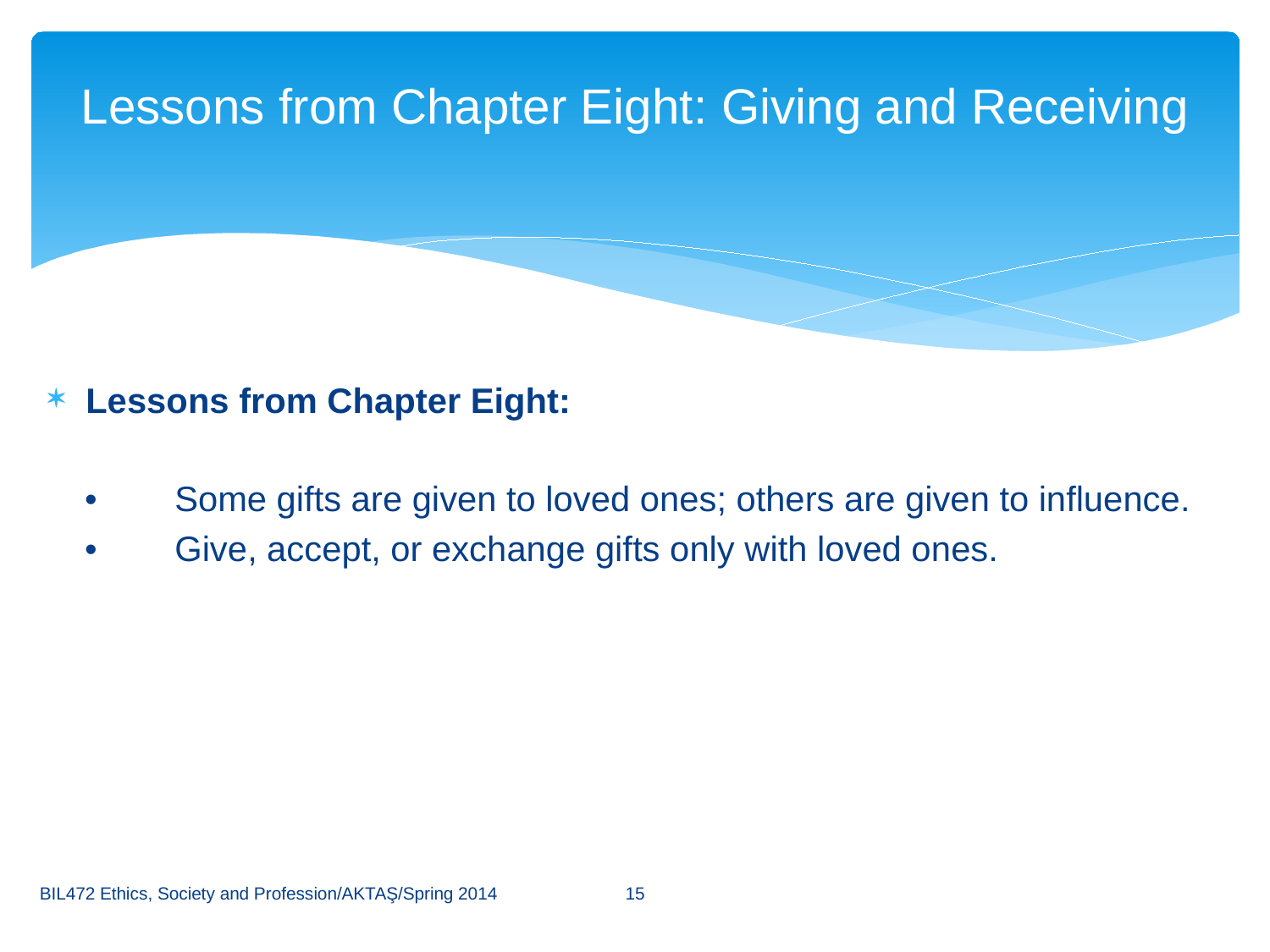

# Lessons from Chapter Eight: Giving and Receiving
Lessons from Chapter Eight:

•	Some gifts are given to loved ones; others are given to influence.
•	Give, accept, or exchange gifts only with loved ones.

15
BIL472 Ethics, Society and Profession/AKTAŞ/Spring 2014